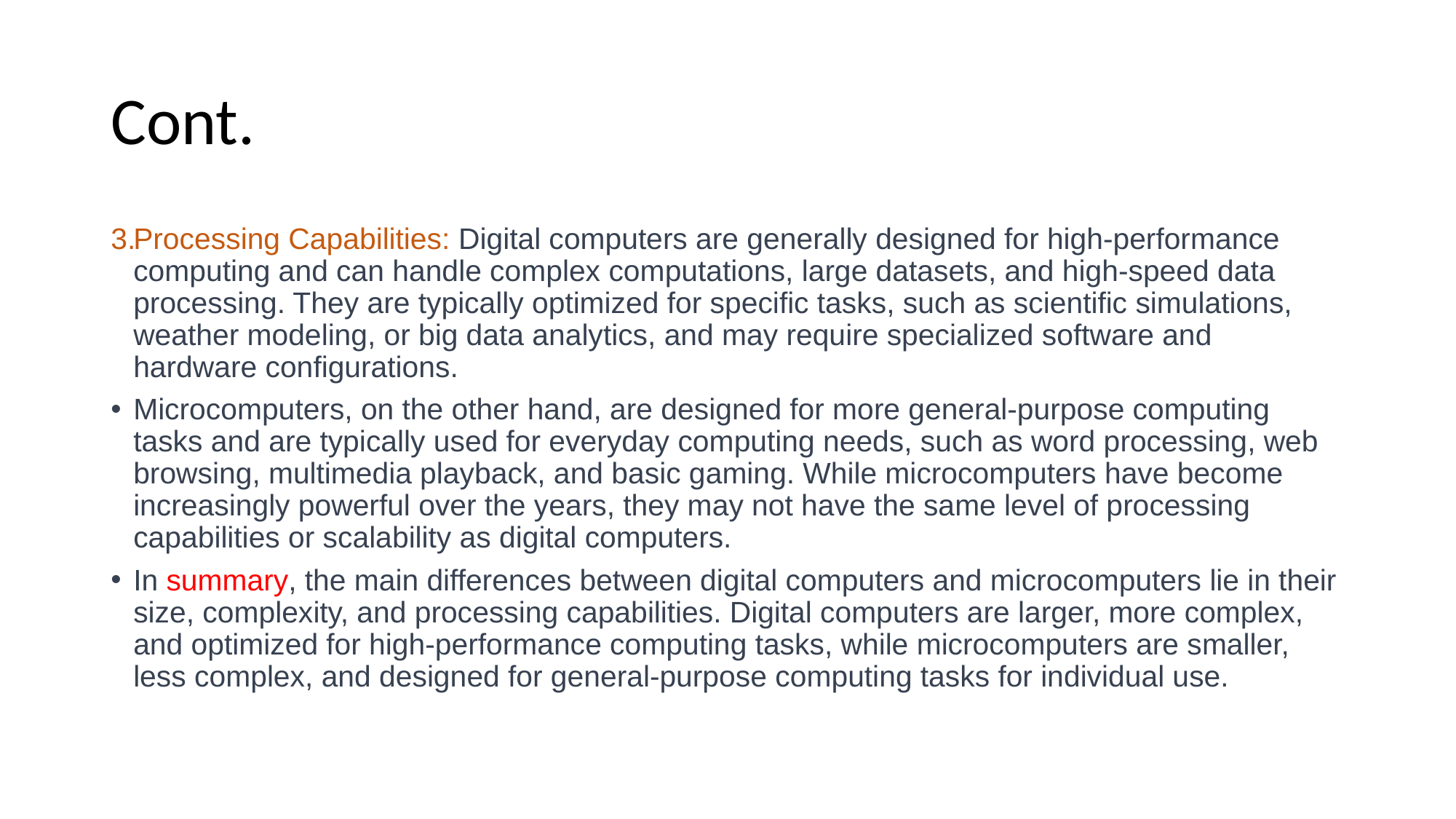

# Cont.
Processing Capabilities: Digital computers are generally designed for high-performance computing and can handle complex computations, large datasets, and high-speed data processing. They are typically optimized for specific tasks, such as scientific simulations, weather modeling, or big data analytics, and may require specialized software and hardware configurations.
Microcomputers, on the other hand, are designed for more general-purpose computing tasks and are typically used for everyday computing needs, such as word processing, web browsing, multimedia playback, and basic gaming. While microcomputers have become increasingly powerful over the years, they may not have the same level of processing capabilities or scalability as digital computers.
In summary, the main differences between digital computers and microcomputers lie in their size, complexity, and processing capabilities. Digital computers are larger, more complex, and optimized for high-performance computing tasks, while microcomputers are smaller, less complex, and designed for general-purpose computing tasks for individual use.